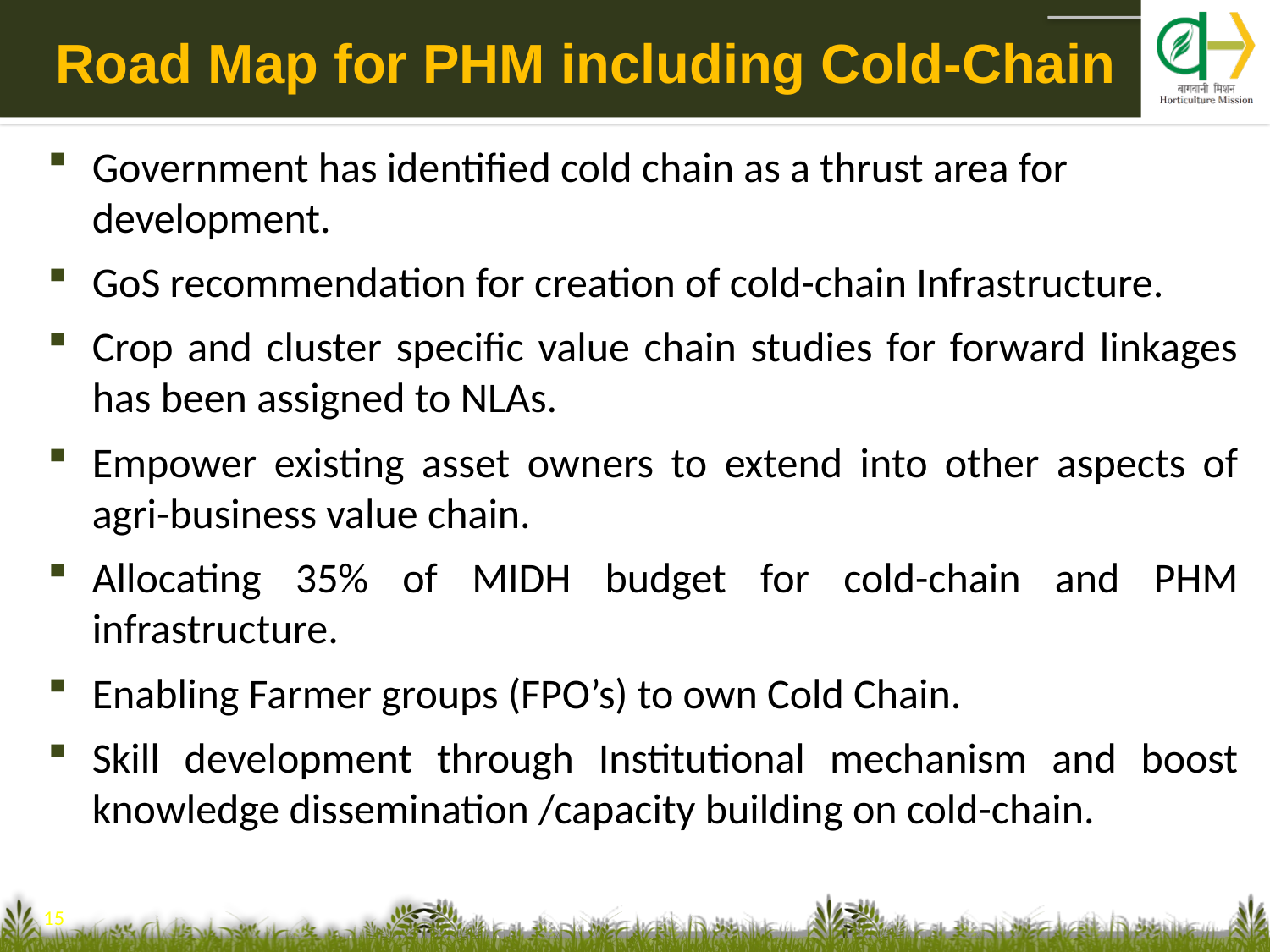

# Road Map for PHM including Cold-Chain
Government has identified cold chain as a thrust area for development.
GoS recommendation for creation of cold-chain Infrastructure.
Crop and cluster specific value chain studies for forward linkages has been assigned to NLAs.
Empower existing asset owners to extend into other aspects of agri-business value chain.
Allocating 35% of MIDH budget for cold-chain and PHM infrastructure.
Enabling Farmer groups (FPO’s) to own Cold Chain.
Skill development through Institutional mechanism and boost knowledge dissemination /capacity building on cold-chain.
15